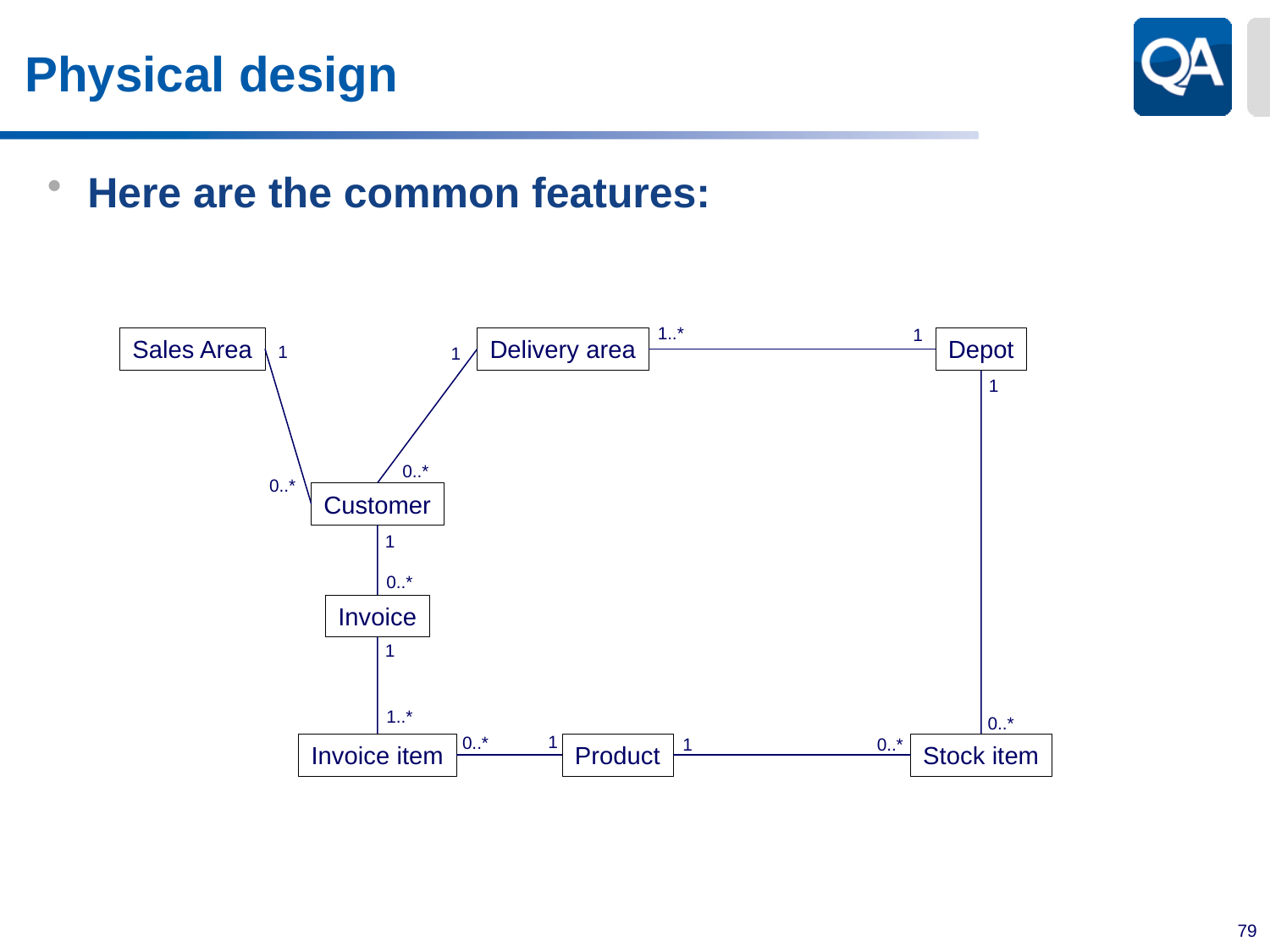

# Physical design
Here are the common features:
1..*
1
Sales Area
Delivery area
Depot
1
1
1
0..*
0..*
Customer
1
0..*
Invoice
1
1..*
0..*
1
0..*
0..*
1
Invoice item
Product
Stock item